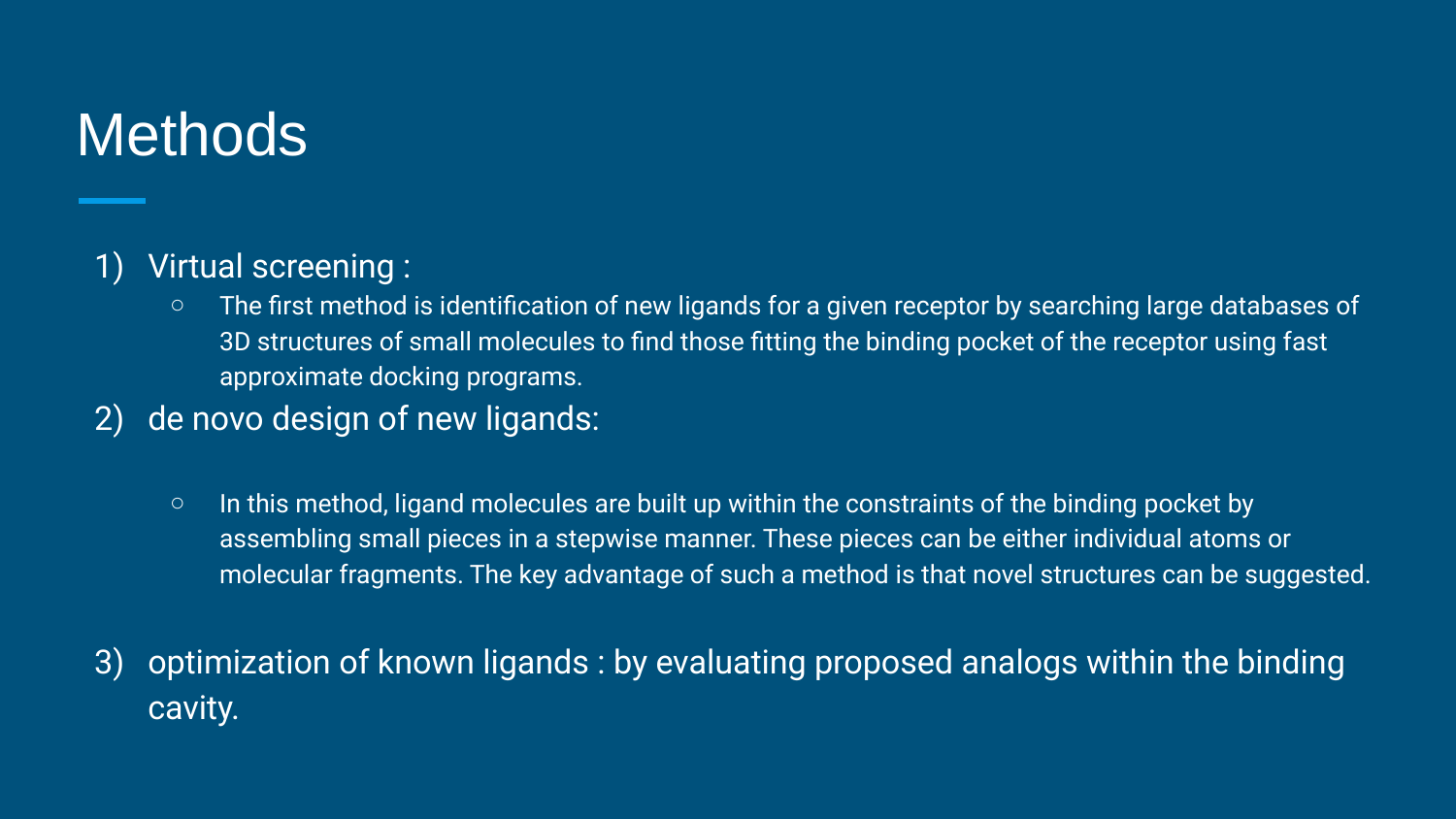

# Methods
Virtual screening :
The first method is identification of new ligands for a given receptor by searching large databases of 3D structures of small molecules to find those fitting the binding pocket of the receptor using fast approximate docking programs.
de novo design of new ligands:

In this method, ligand molecules are built up within the constraints of the binding pocket by assembling small pieces in a stepwise manner. These pieces can be either individual atoms or molecular fragments. The key advantage of such a method is that novel structures can be suggested.

optimization of known ligands : by evaluating proposed analogs within the binding cavity.